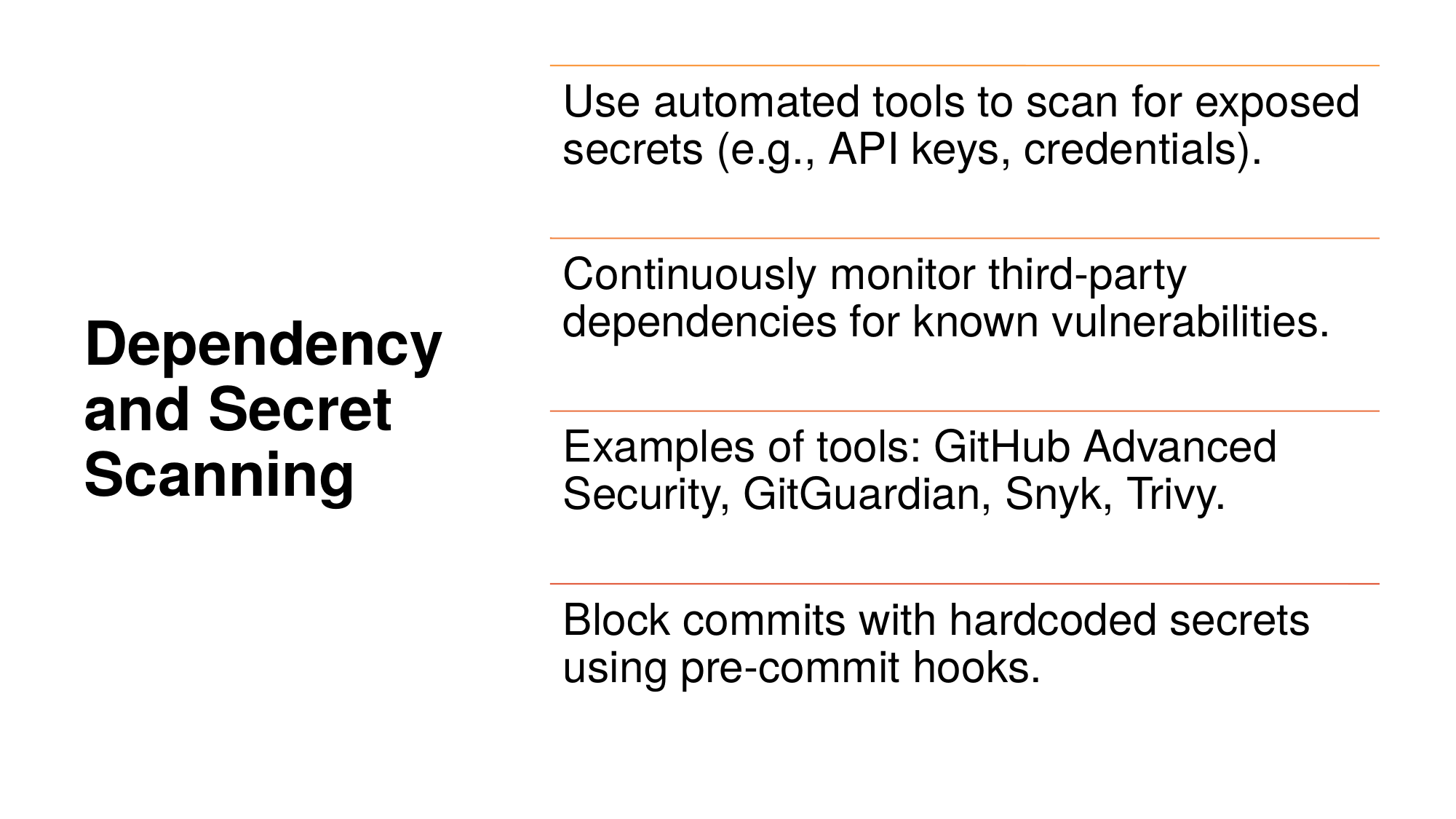

# Dependency and Secret Scanning
Use automated tools to scan for exposed secrets (e.g., API keys, credentials).
Continuously monitor third-party dependencies for known vulnerabilities.
Examples of tools: GitHub Advanced Security, GitGuardian, Snyk, Trivy.
Block commits with hardcoded secrets using pre-commit hooks.